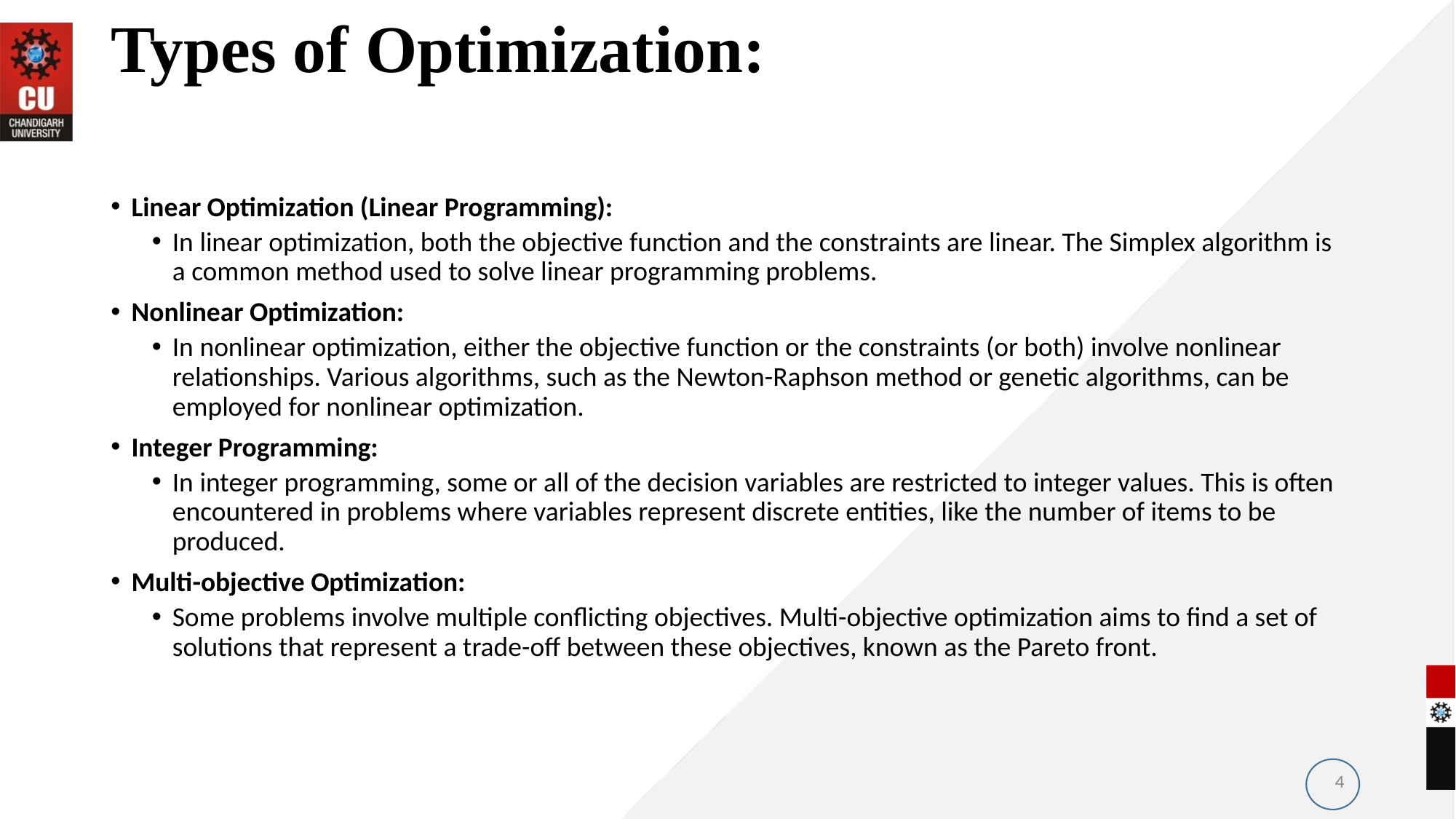

# Types of Optimization:
Linear Optimization (Linear Programming):
In linear optimization, both the objective function and the constraints are linear. The Simplex algorithm is a common method used to solve linear programming problems.
Nonlinear Optimization:
In nonlinear optimization, either the objective function or the constraints (or both) involve nonlinear relationships. Various algorithms, such as the Newton-Raphson method or genetic algorithms, can be employed for nonlinear optimization.
Integer Programming:
In integer programming, some or all of the decision variables are restricted to integer values. This is often encountered in problems where variables represent discrete entities, like the number of items to be produced.
Multi-objective Optimization:
Some problems involve multiple conflicting objectives. Multi-objective optimization aims to find a set of solutions that represent a trade-off between these objectives, known as the Pareto front.

4